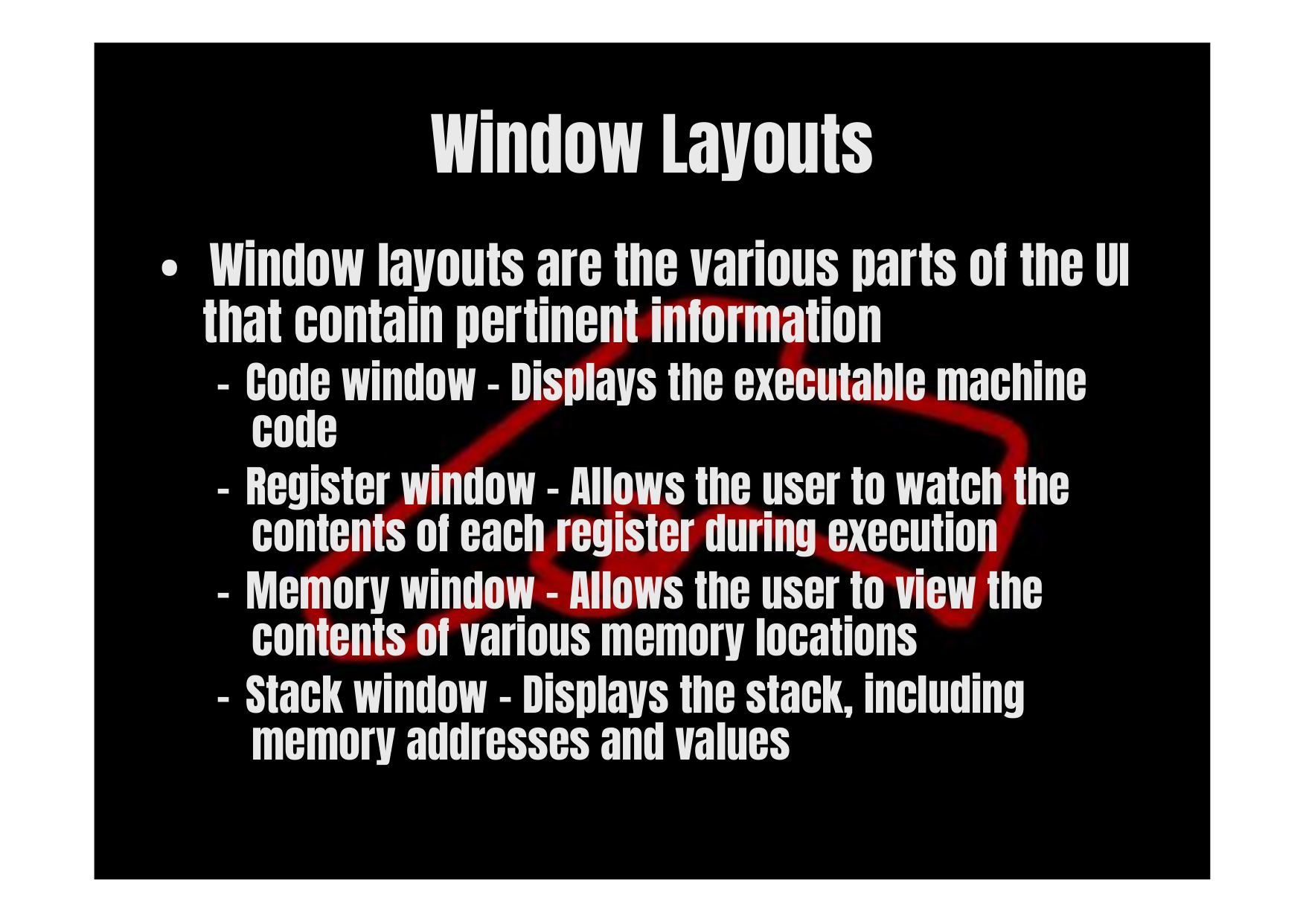

Window Layouts
•  Window layouts are the various parts of the UI
that contain pertinent information
– Code window – Displays the executable machine code
– Register window – Allows the user to watch the contents of each register during execution
– Memory window – Allows the user to view the contents of various memory locations
– Stack window – Displays the stack, including memory addresses and values